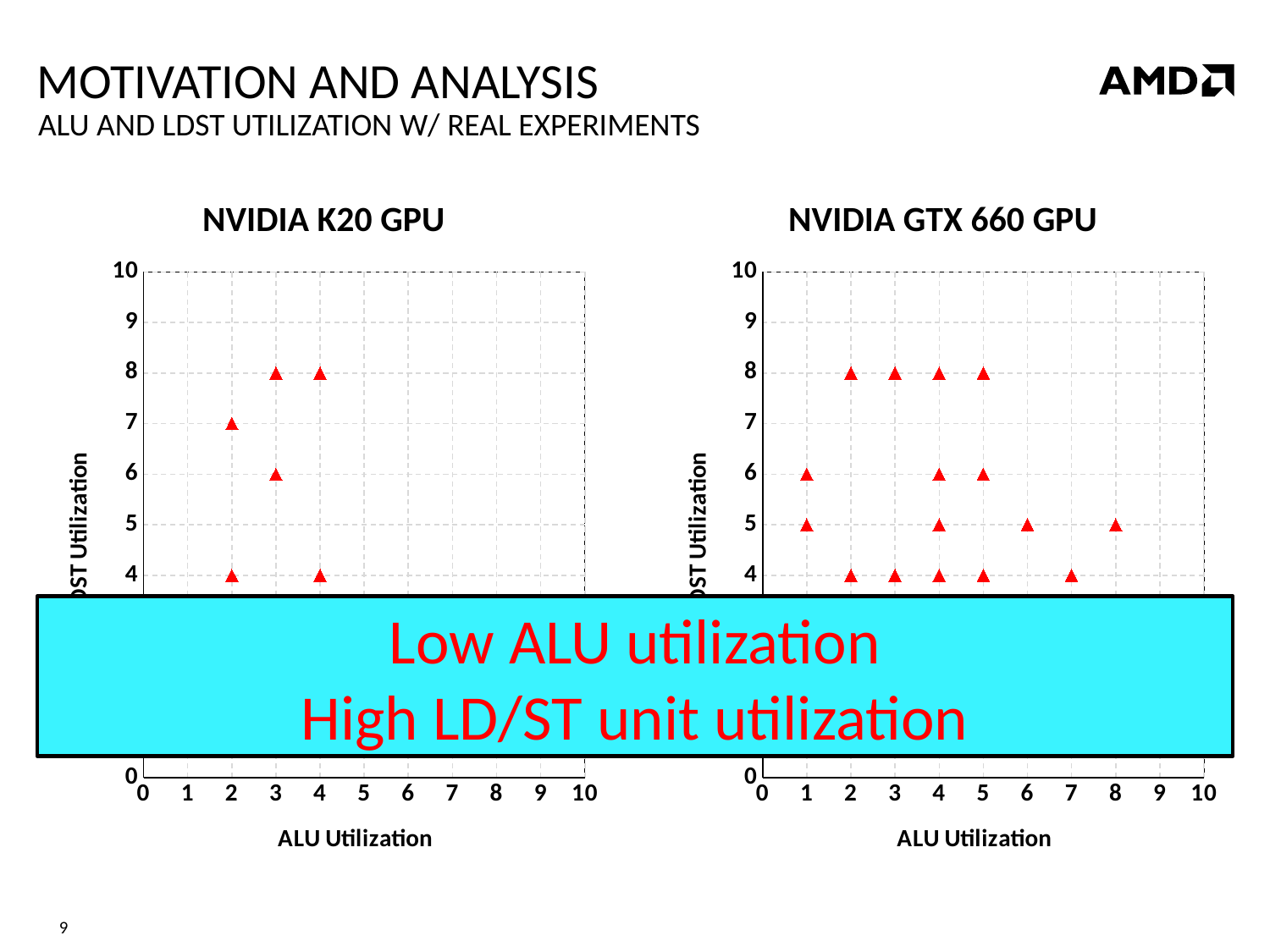

# Motivation and Analysis
ALU and LDST Utilization w/ Real Experiments
NVIDIA K20 GPU
NVIDIA GTX 660 GPU

### Chart

| Category |  |
|---|---|

### Chart

| Category |  |
|---|---|
Low ALU utilization
High LD/ST unit utilization